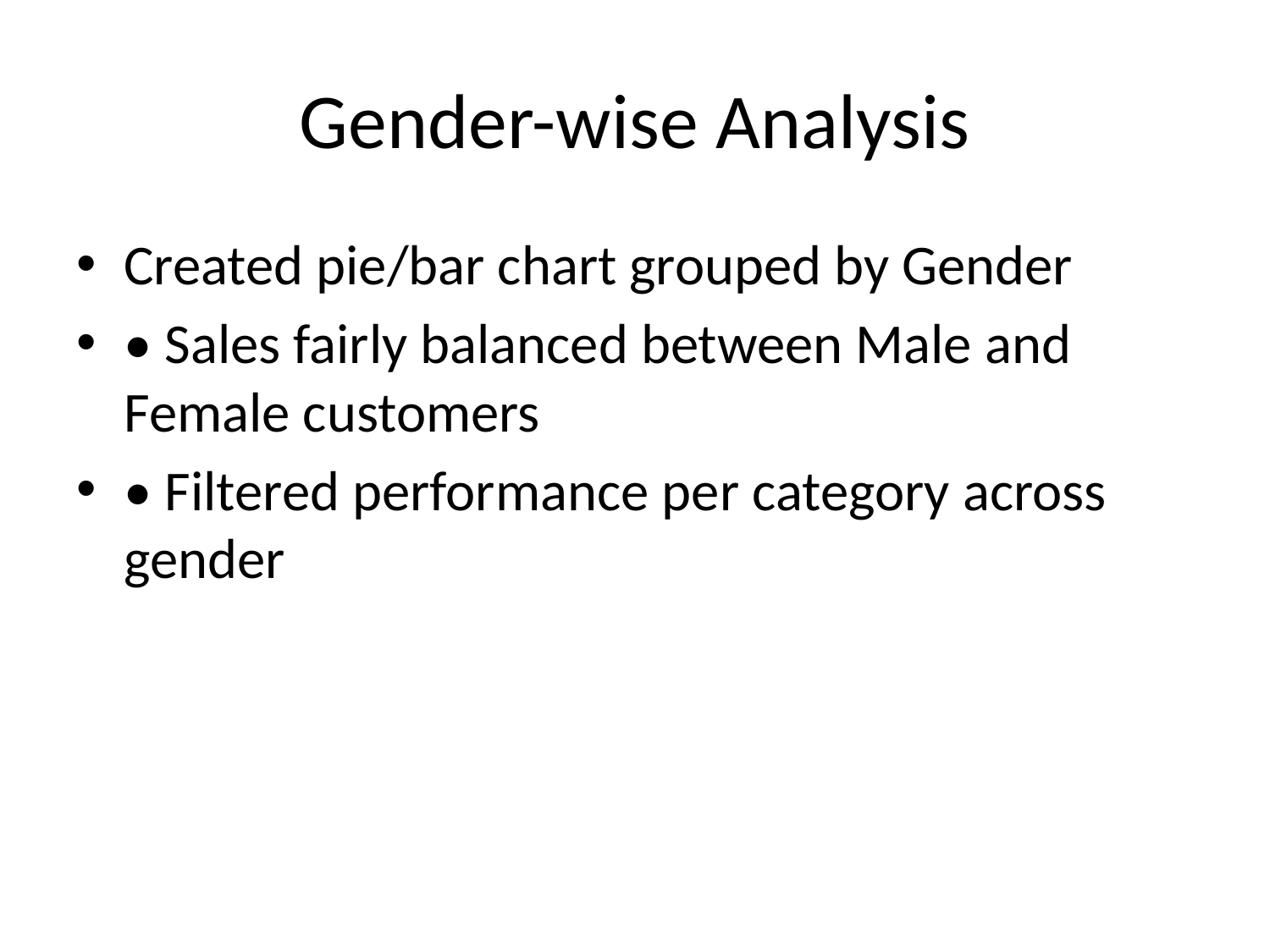

# Gender-wise Analysis
Created pie/bar chart grouped by Gender
• Sales fairly balanced between Male and Female customers
• Filtered performance per category across gender